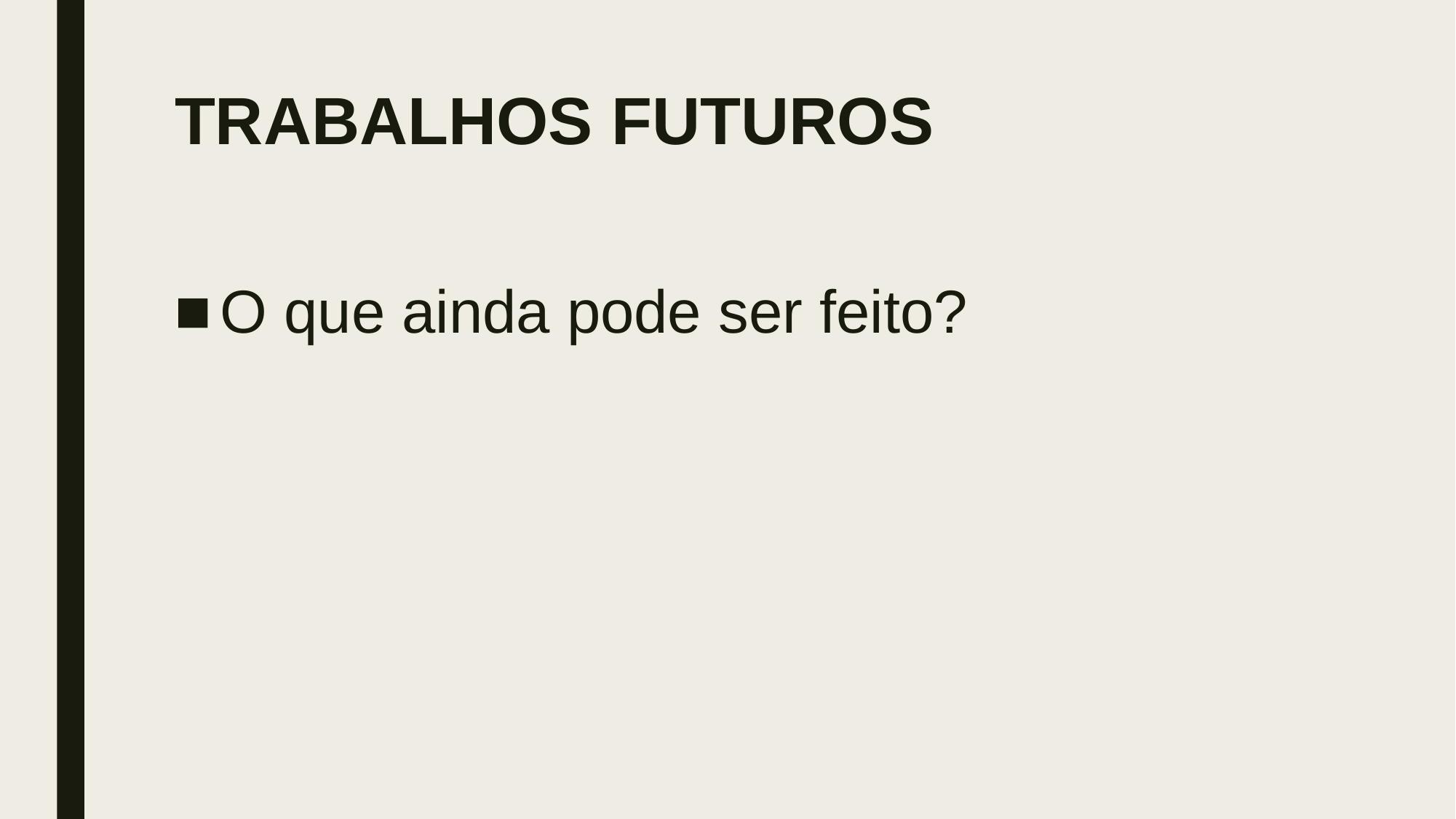

# TRABALHOS FUTUROS
O que ainda pode ser feito?